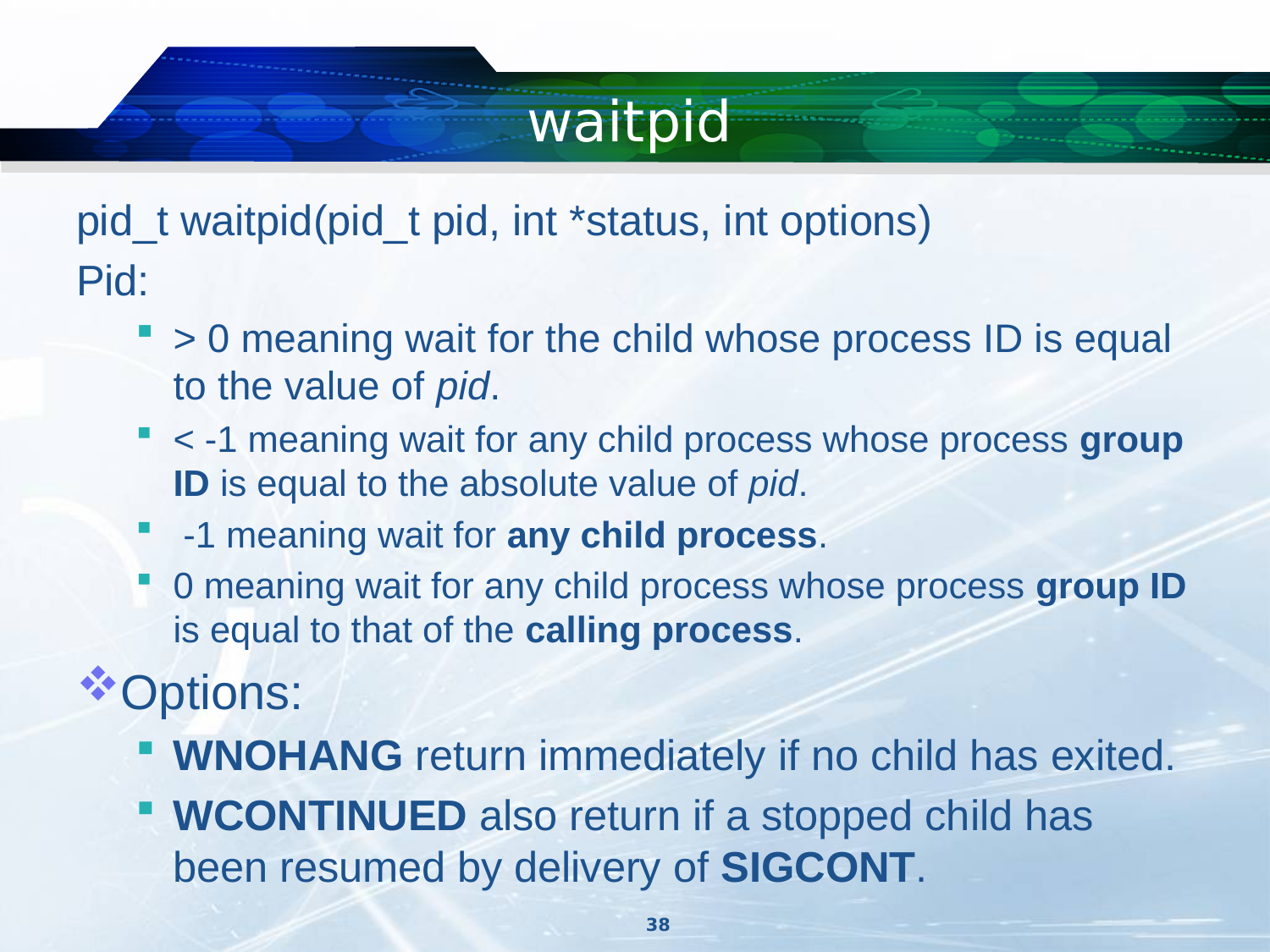

# waitpid
pid_t waitpid(pid_t pid, int *status, int options)
Pid:
> 0 meaning wait for the child whose process ID is equal to the value of pid.
< -1 meaning wait for any child process whose process group ID is equal to the absolute value of pid.
 -1 meaning wait for any child process.
0 meaning wait for any child process whose process group ID is equal to that of the calling process.
Options:
WNOHANG return immediately if no child has exited.
WCONTINUED also return if a stopped child has been resumed by delivery of SIGCONT.
38